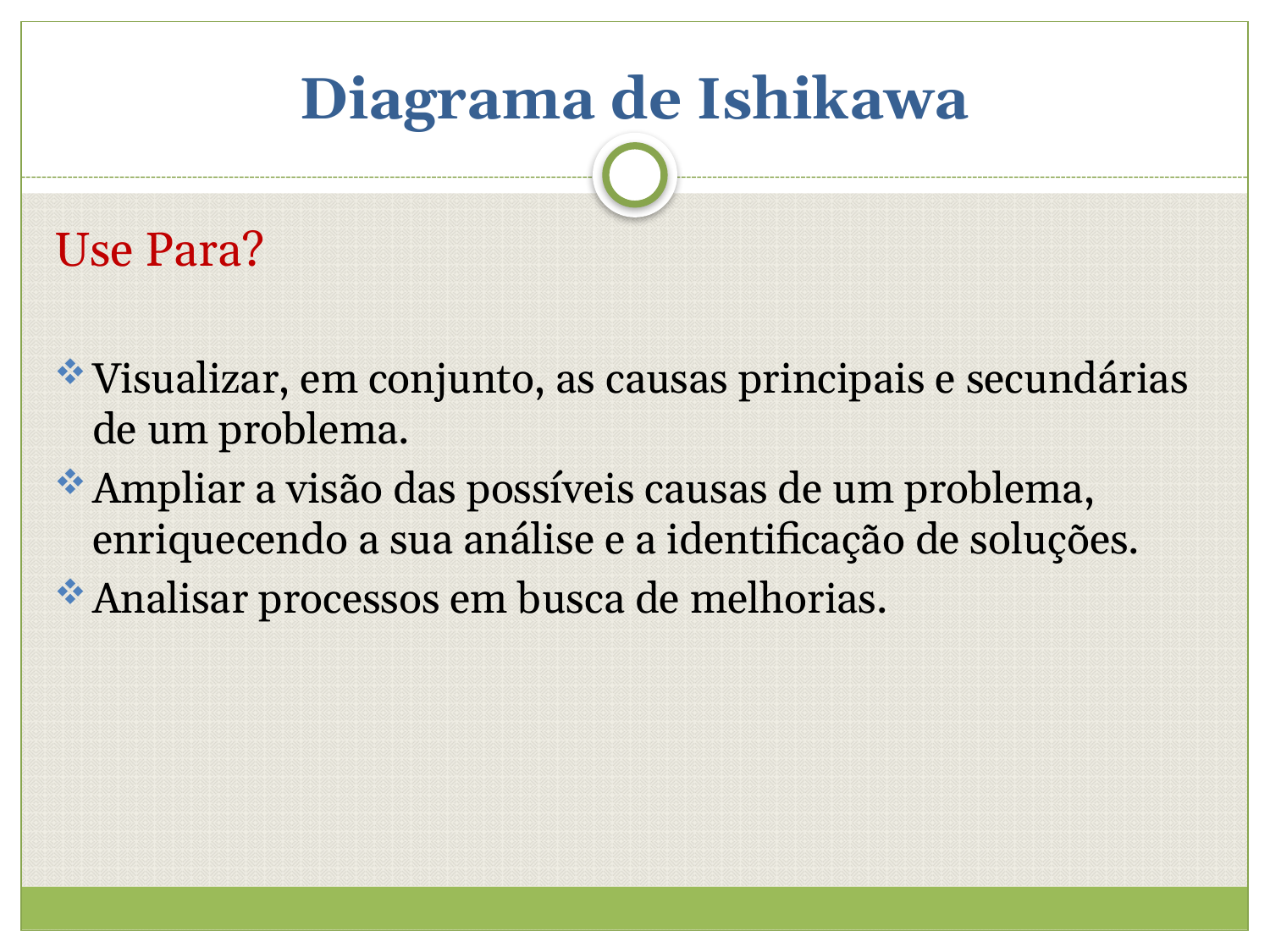

# Diagrama de Ishikawa
Use Para?

Visualizar, em conjunto, as causas principais e secundárias de um problema.
Ampliar a visão das possíveis causas de um problema, enriquecendo a sua análise e a identificação de soluções.
Analisar processos em busca de melhorias.